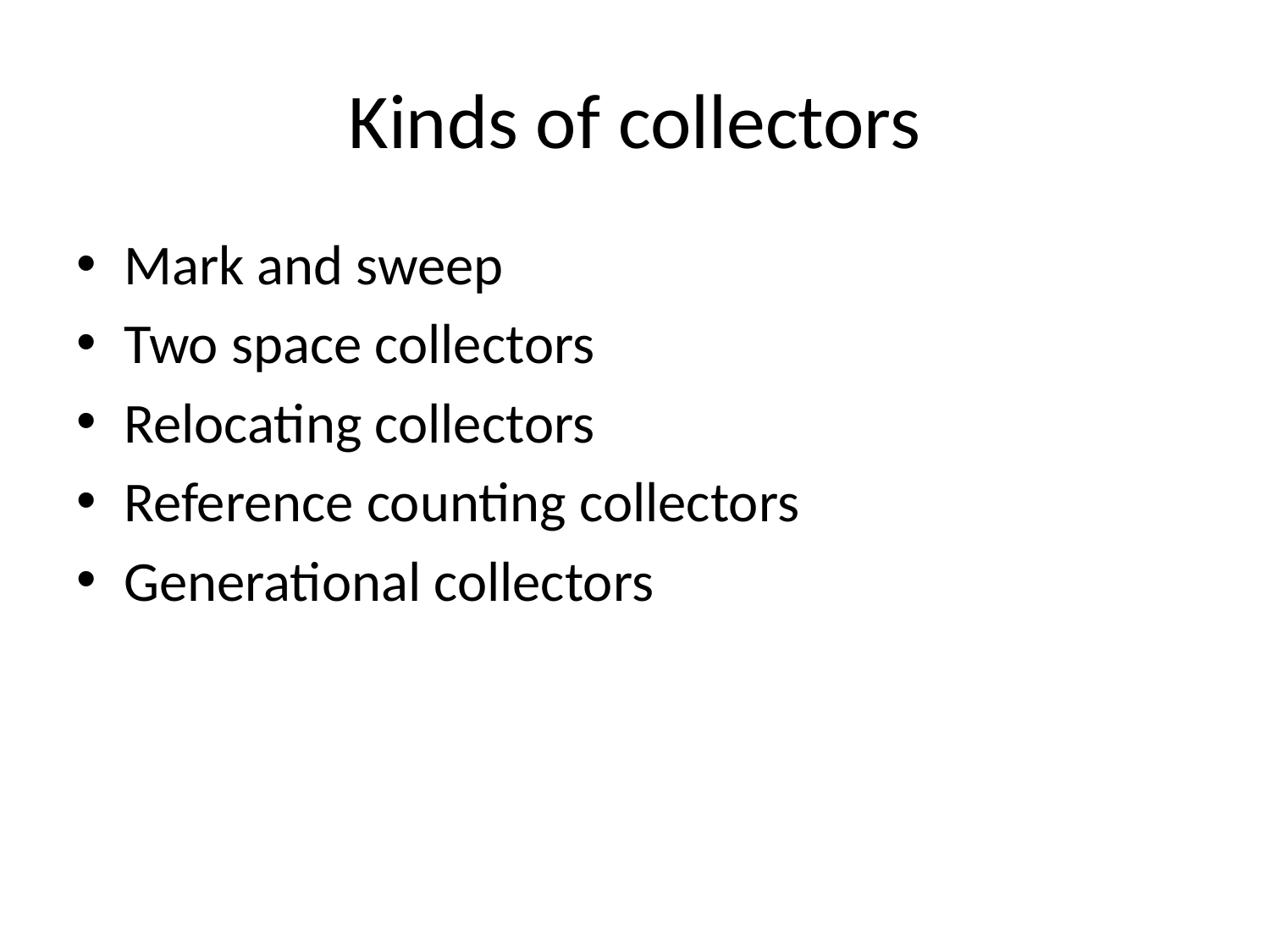

# Kinds of collectors
Mark and sweep
Two space collectors
Relocating collectors
Reference counting collectors
Generational collectors